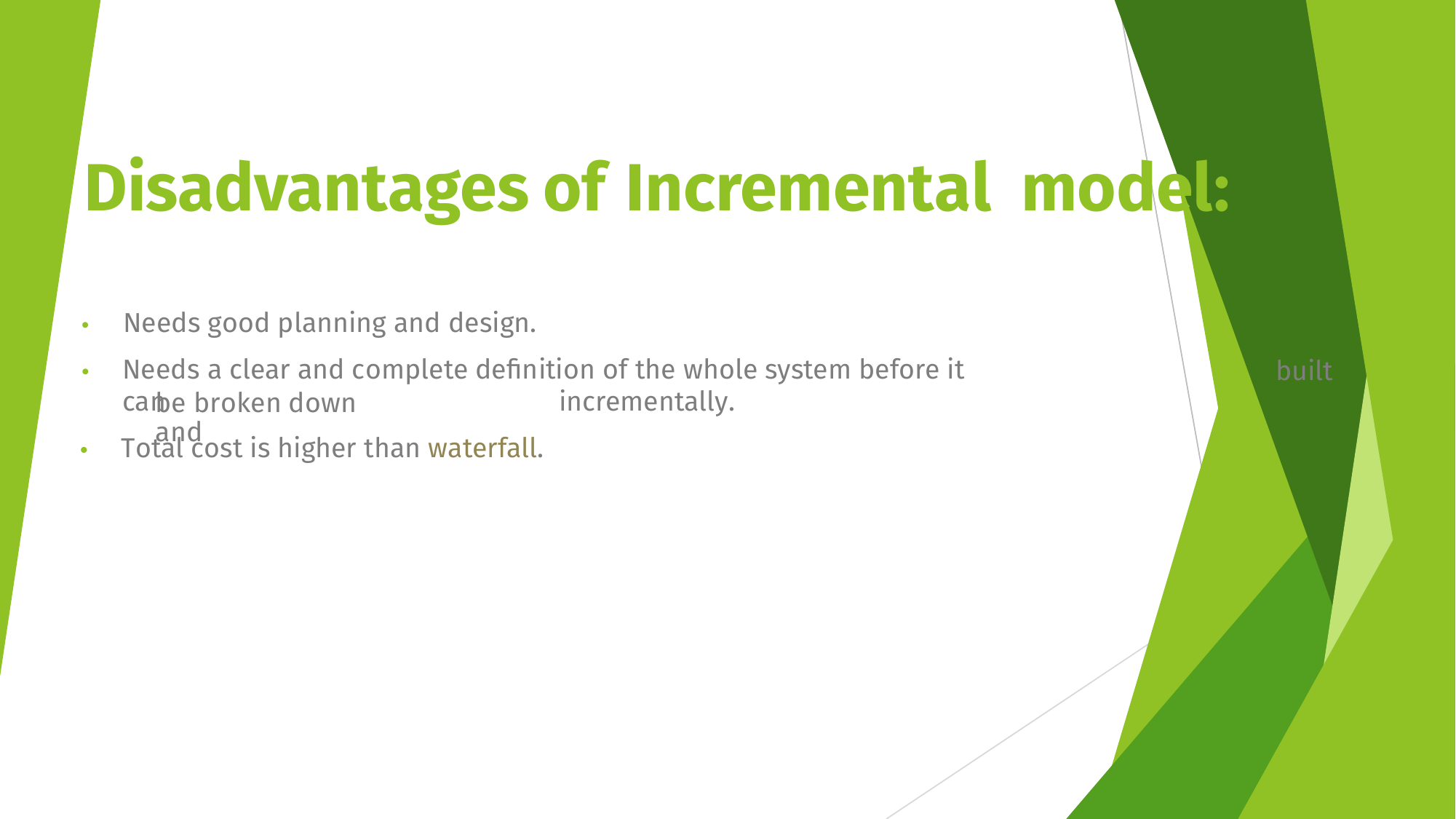

Disadvantages
of
Incremental
model:
•     Needs good planning and design.
• 	Needs a clear and complete definition of the whole system before it can                    			incrementally.
•     Total cost is higher than waterfall.
built

be broken down and